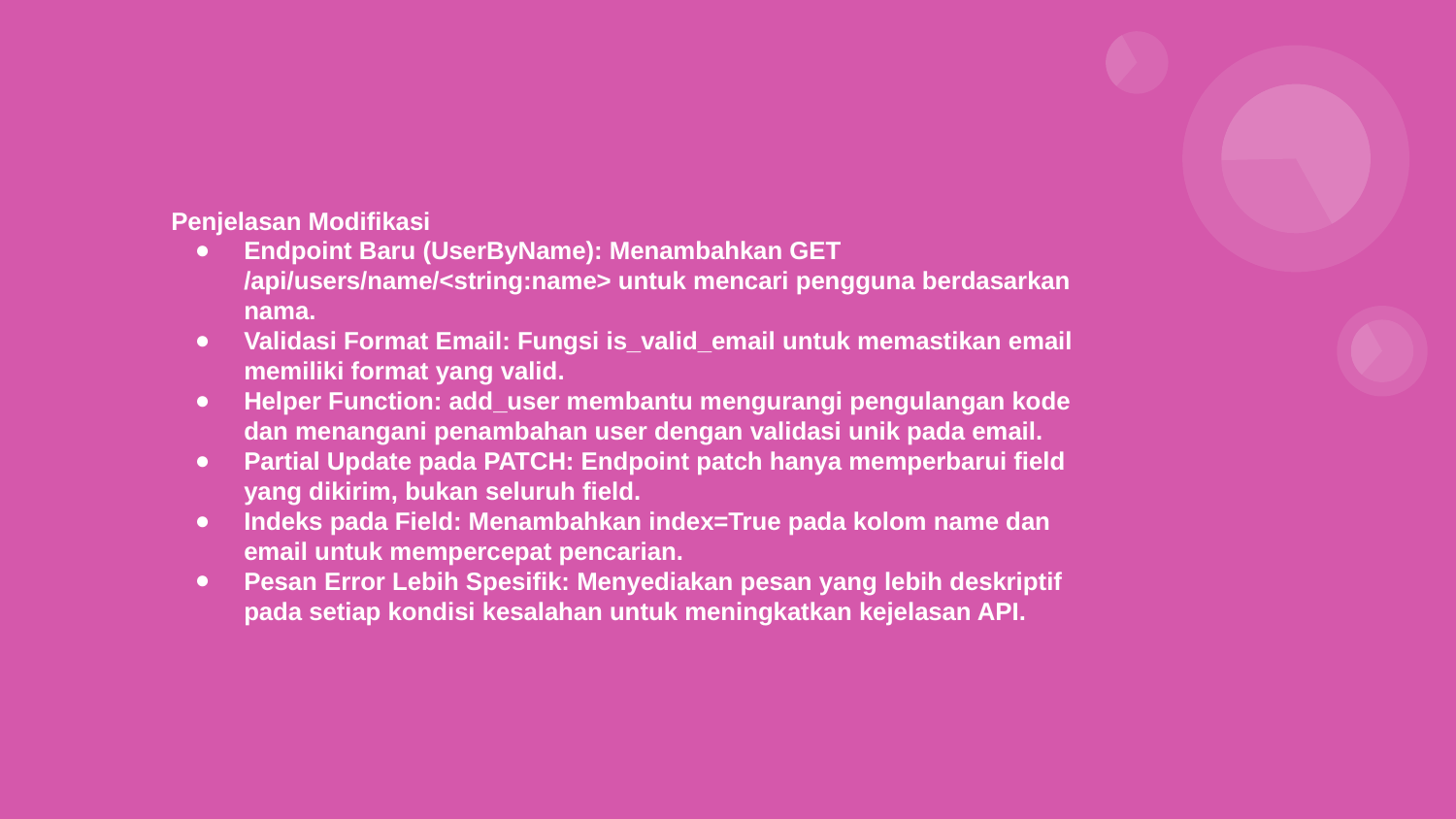

# Penjelasan Modifikasi
Endpoint Baru (UserByName): Menambahkan GET /api/users/name/<string:name> untuk mencari pengguna berdasarkan nama.
Validasi Format Email: Fungsi is_valid_email untuk memastikan email memiliki format yang valid.
Helper Function: add_user membantu mengurangi pengulangan kode dan menangani penambahan user dengan validasi unik pada email.
Partial Update pada PATCH: Endpoint patch hanya memperbarui field yang dikirim, bukan seluruh field.
Indeks pada Field: Menambahkan index=True pada kolom name dan email untuk mempercepat pencarian.
Pesan Error Lebih Spesifik: Menyediakan pesan yang lebih deskriptif pada setiap kondisi kesalahan untuk meningkatkan kejelasan API.